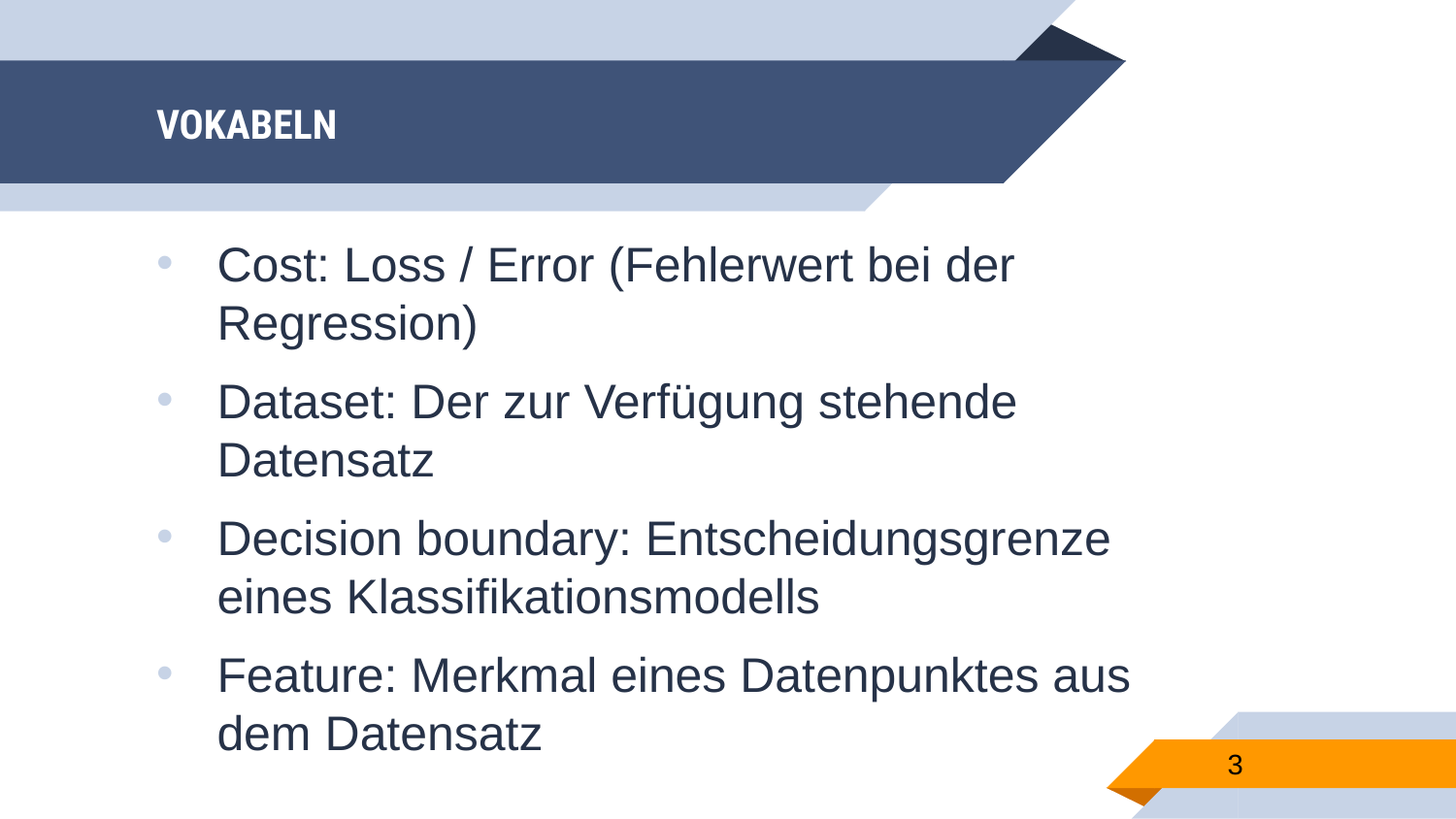

# VOKABELN
Cost: Loss / Error (Fehlerwert bei der Regression)
Dataset: Der zur Verfügung stehende Datensatz
Decision boundary: Entscheidungsgrenze eines Klassifikationsmodells
Feature: Merkmal eines Datenpunktes aus dem Datensatz

3